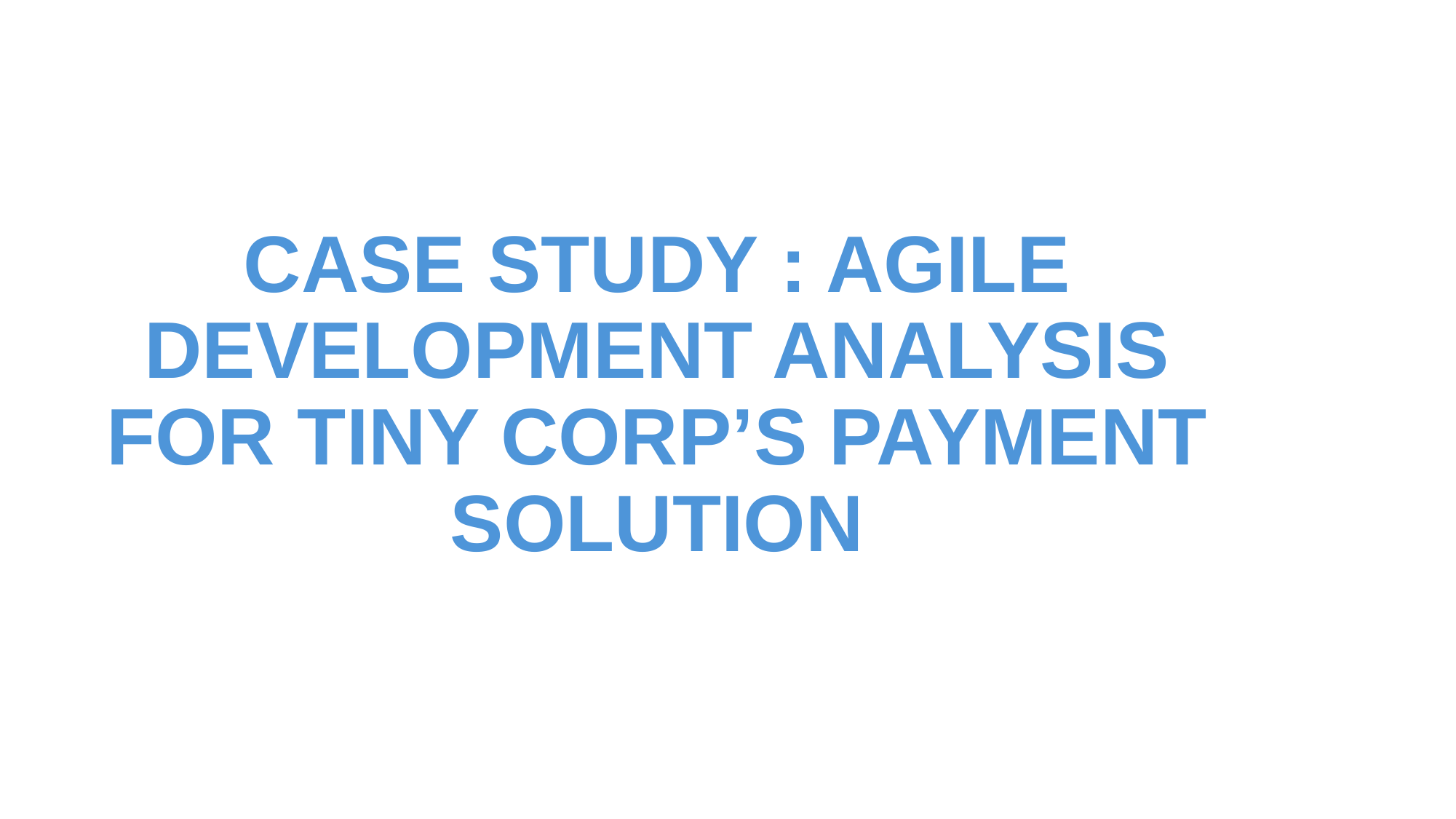

# CASE STUDY : AGILE DEVELOPMENT ANALYSIS FOR TINY CORP’S PAYMENT SOLUTION